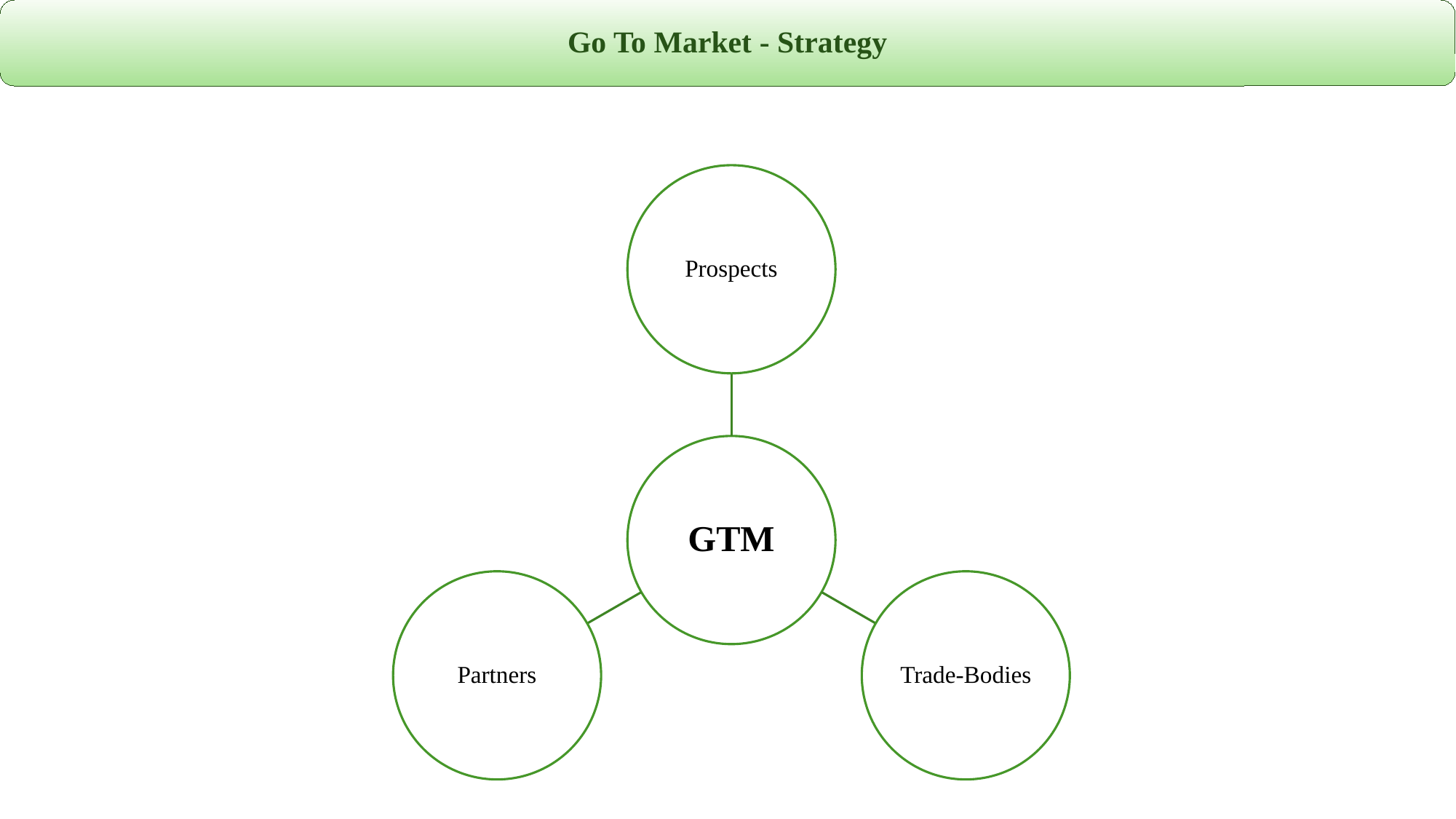

Go To Market - Strategy
GTM

Prospects

Trade-Bodies

Partners
GTM